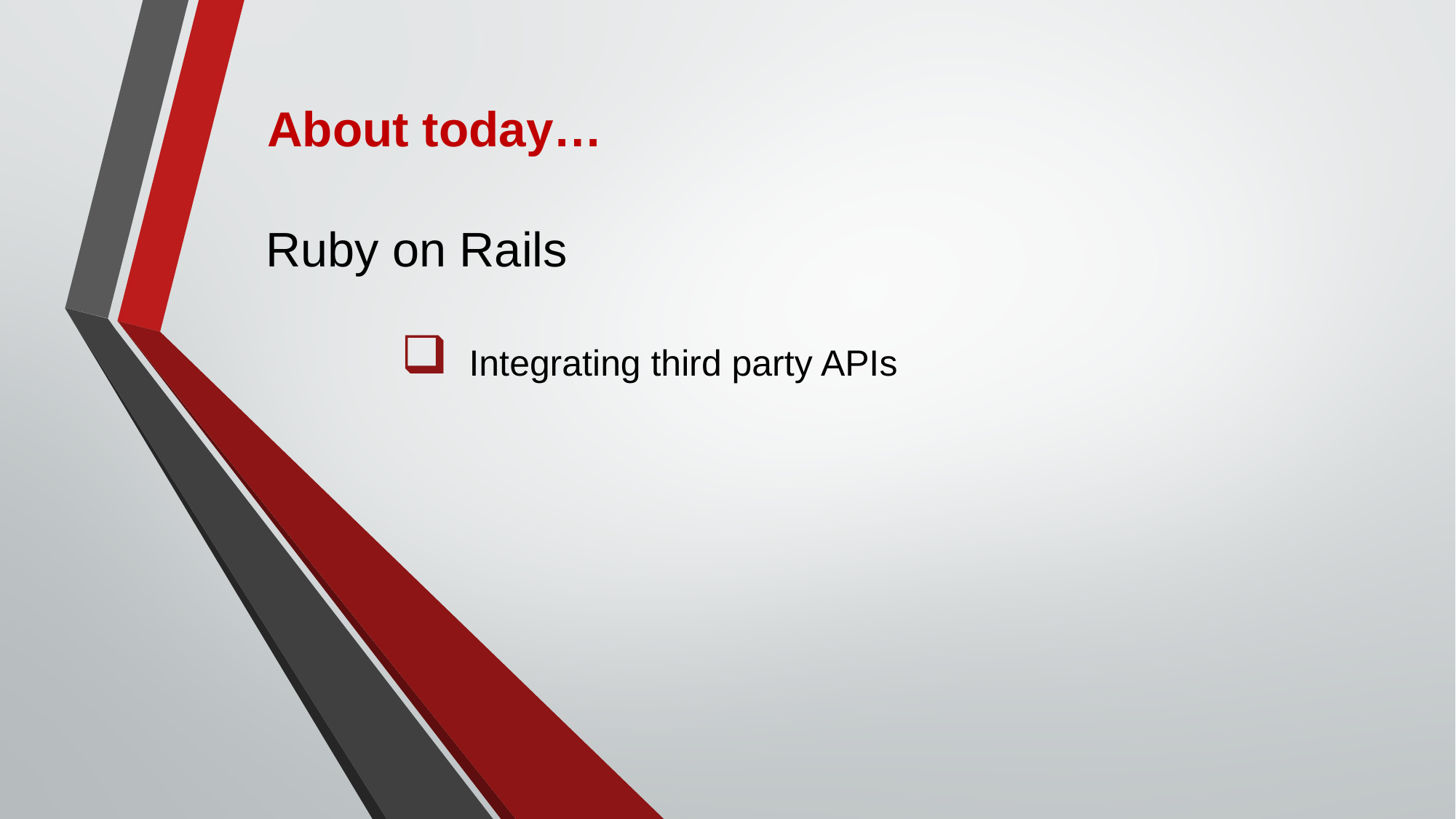

About today…
Ruby on Rails
  Integrating third party APIs